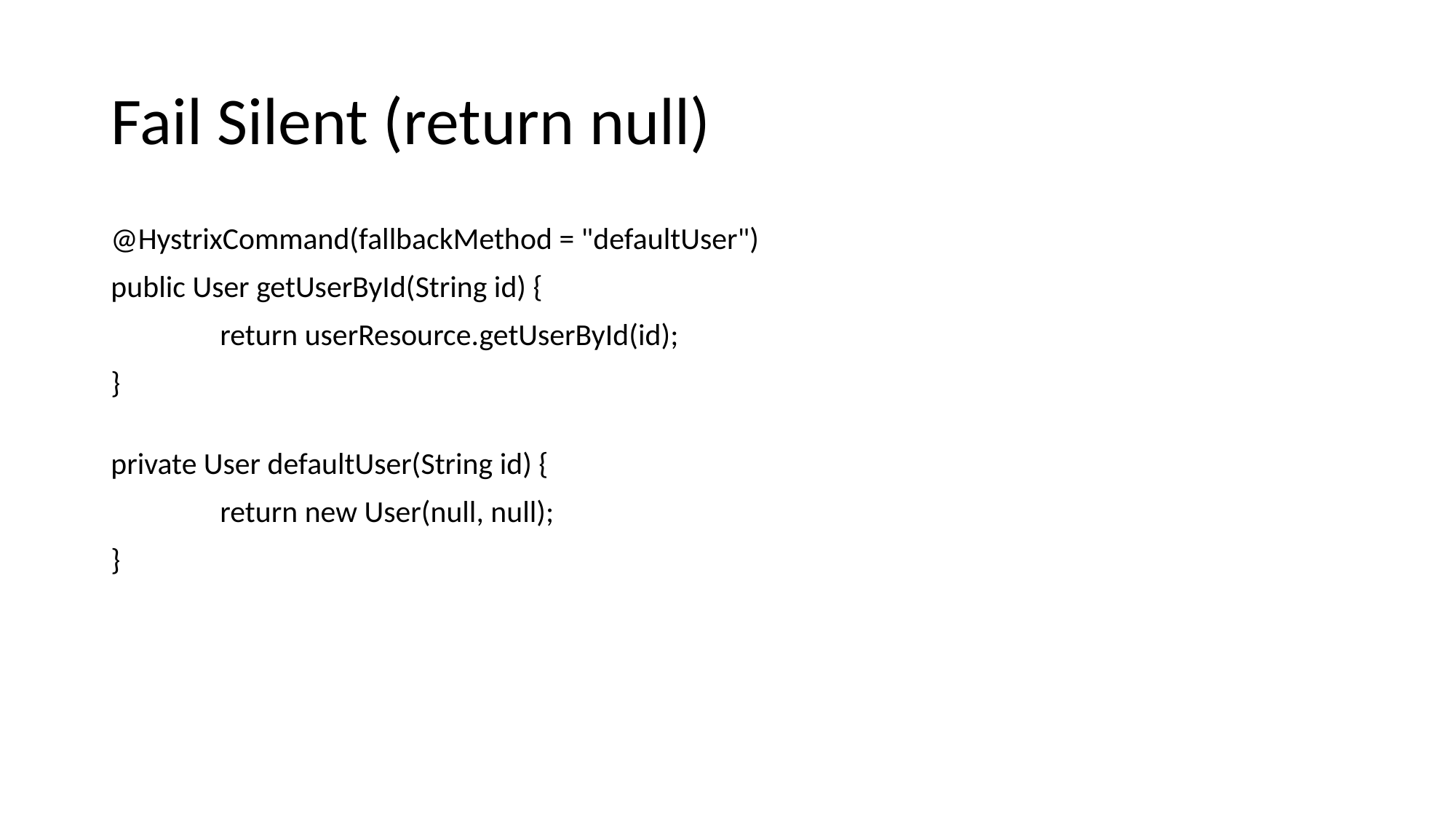

# Fail Silent (return null)
@HystrixCommand(fallbackMethod = "defaultUser")
public User getUserById(String id) {
	return userResource.getUserById(id);
}
private User defaultUser(String id) {
	return new User(null, null);
}